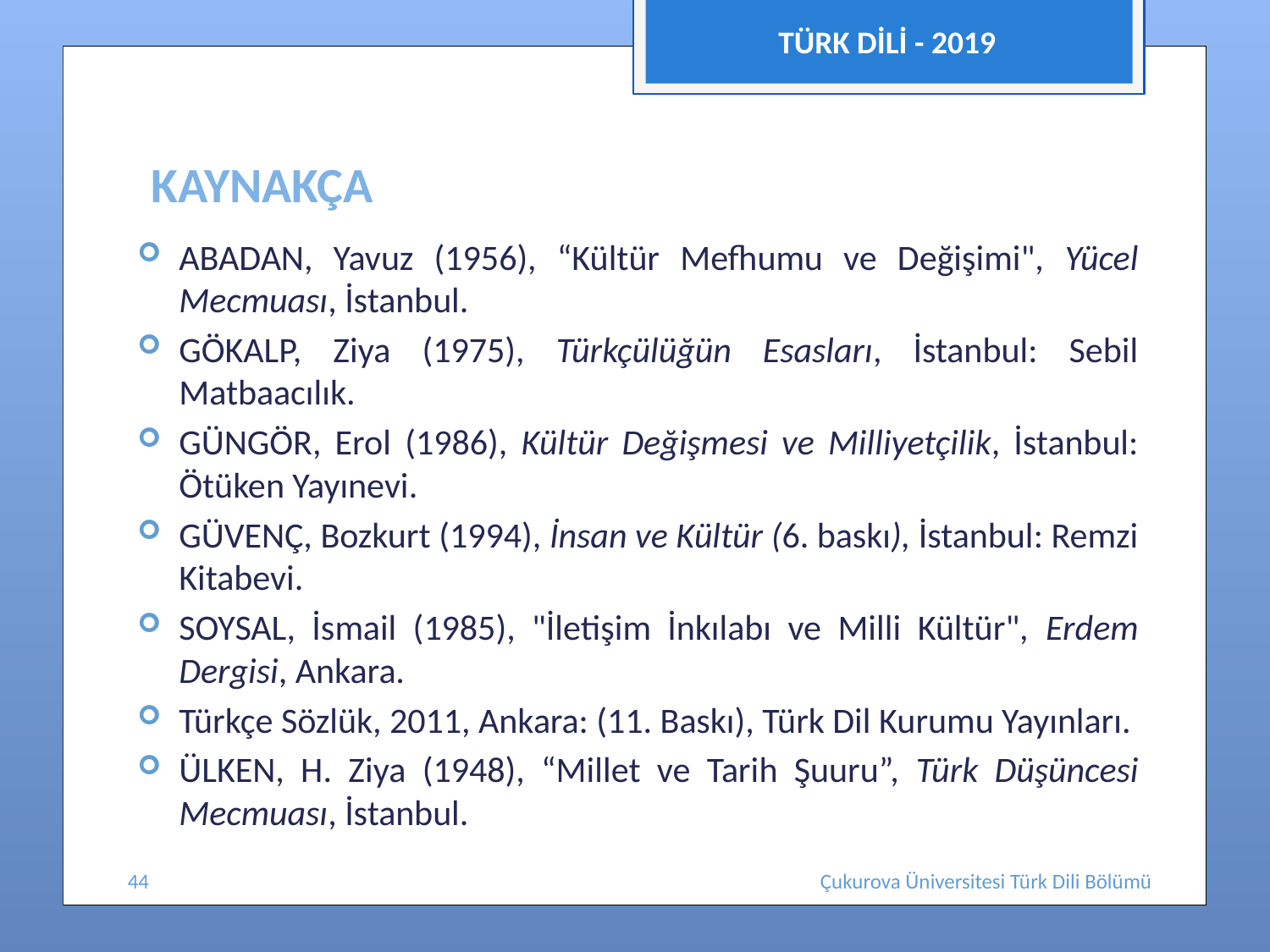

TÜRK DİLİ - 2019
# KAYNAKÇA
ABADAN, Yavuz (1956), “Kültür Mefhumu ve Değişimi", Yücel Mecmuası, İstanbul.
GÖKALP, Ziya (1975), Türkçülüğün Esasları, İstanbul: Sebil Matbaacılık.
GÜNGÖR, Erol (1986), Kültür Değişmesi ve Milliyetçilik, İstanbul: Ötüken Yayınevi.
GÜVENÇ, Bozkurt (1994), İnsan ve Kültür (6. baskı), İstanbul: Remzi Kitabevi.
SOYSAL, İsmail (1985), "İletişim İnkılabı ve Milli Kültür", Erdem Dergisi, Ankara.
Türkçe Sözlük, 2011, Ankara: (11. Baskı), Türk Dil Kurumu Yayınları.
ÜLKEN, H. Ziya (1948), “Millet ve Tarih Şuuru”, Türk Düşüncesi Mecmuası, İstanbul.
44
Çukurova Üniversitesi Türk Dili Bölümü